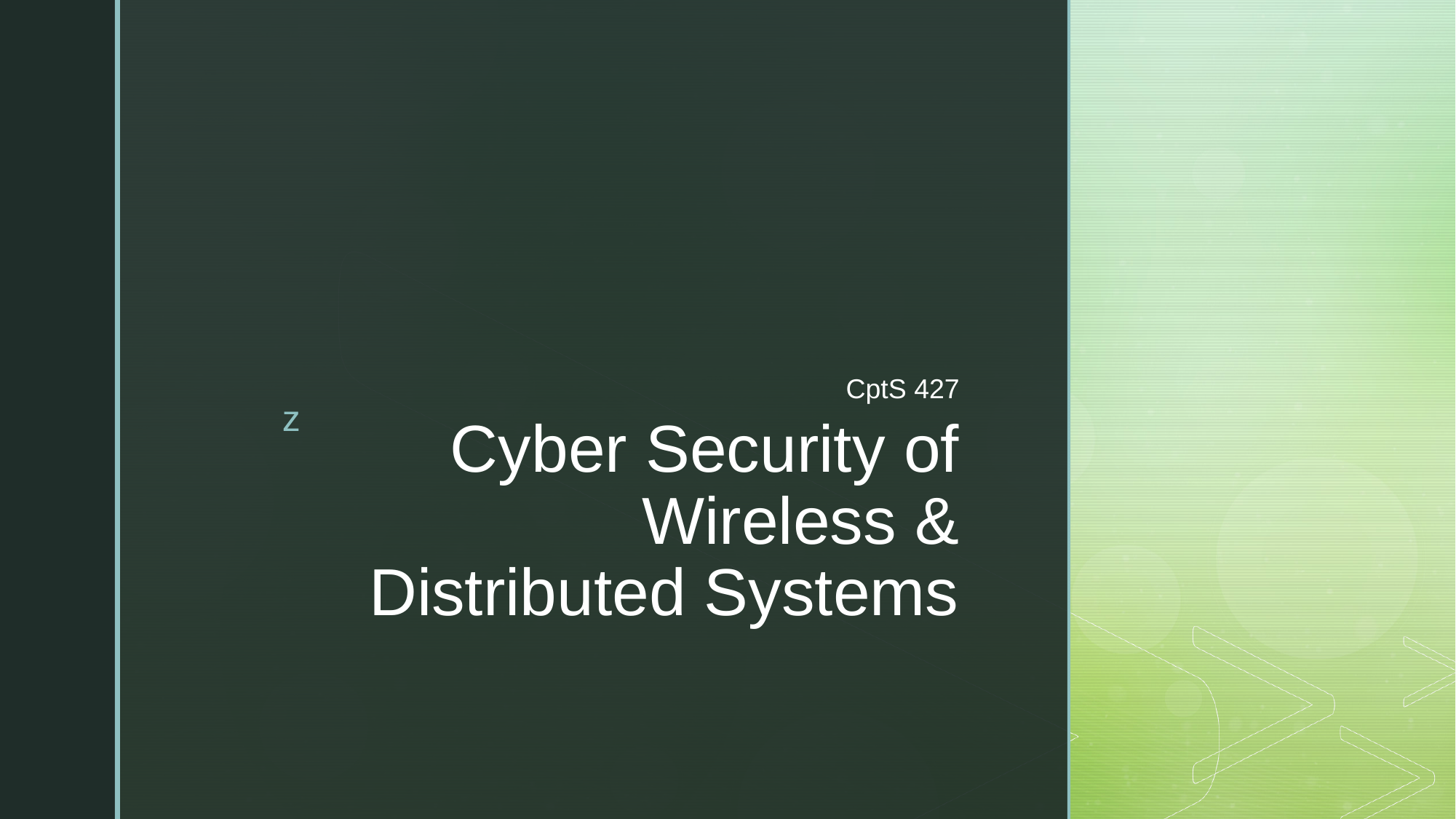

CptS 427
# Cyber Security of Wireless & Distributed Systems